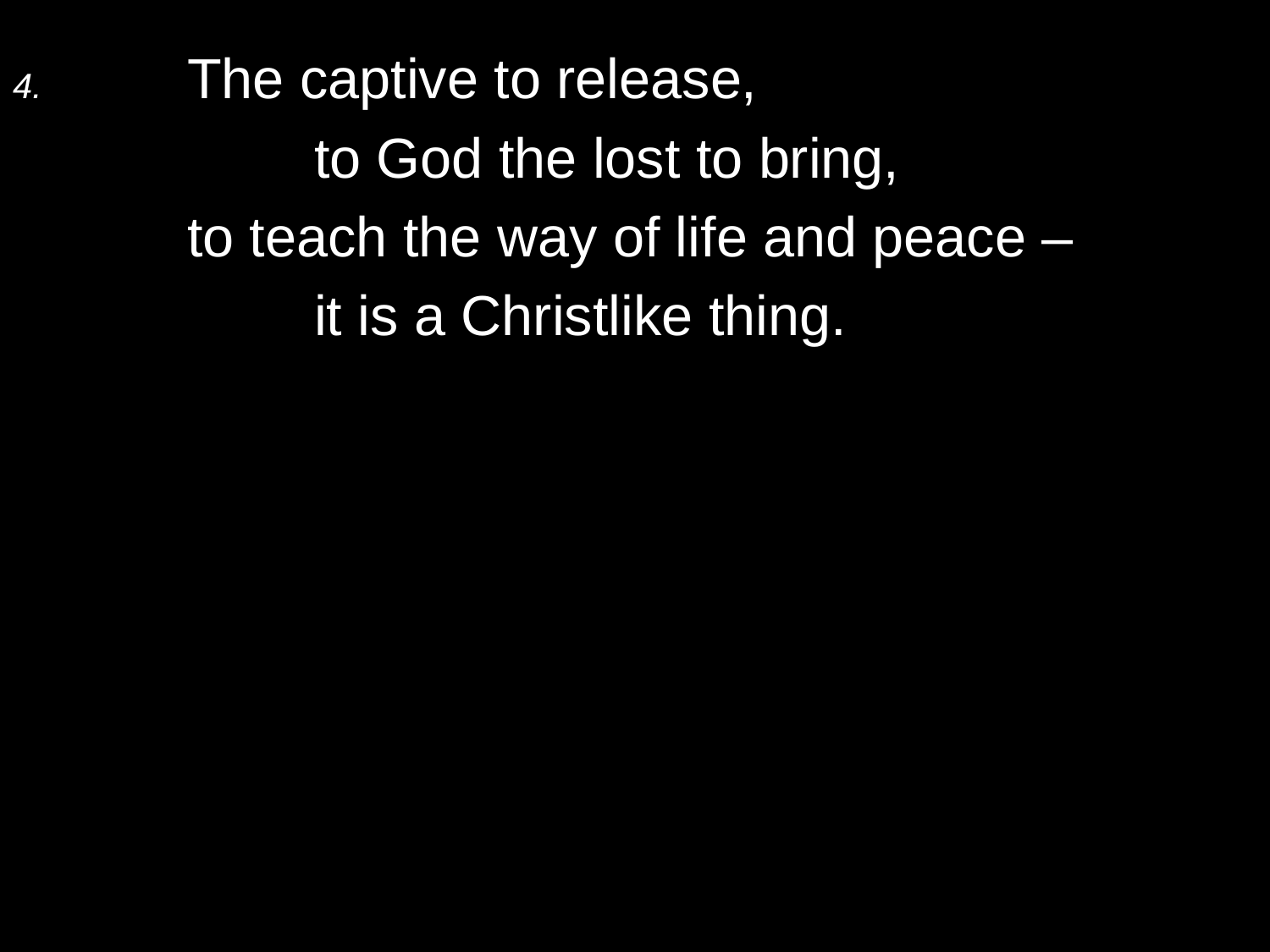

4.	The captive to release,
		to God the lost to bring,
	to teach the way of life and peace –
		it is a Christlike thing.